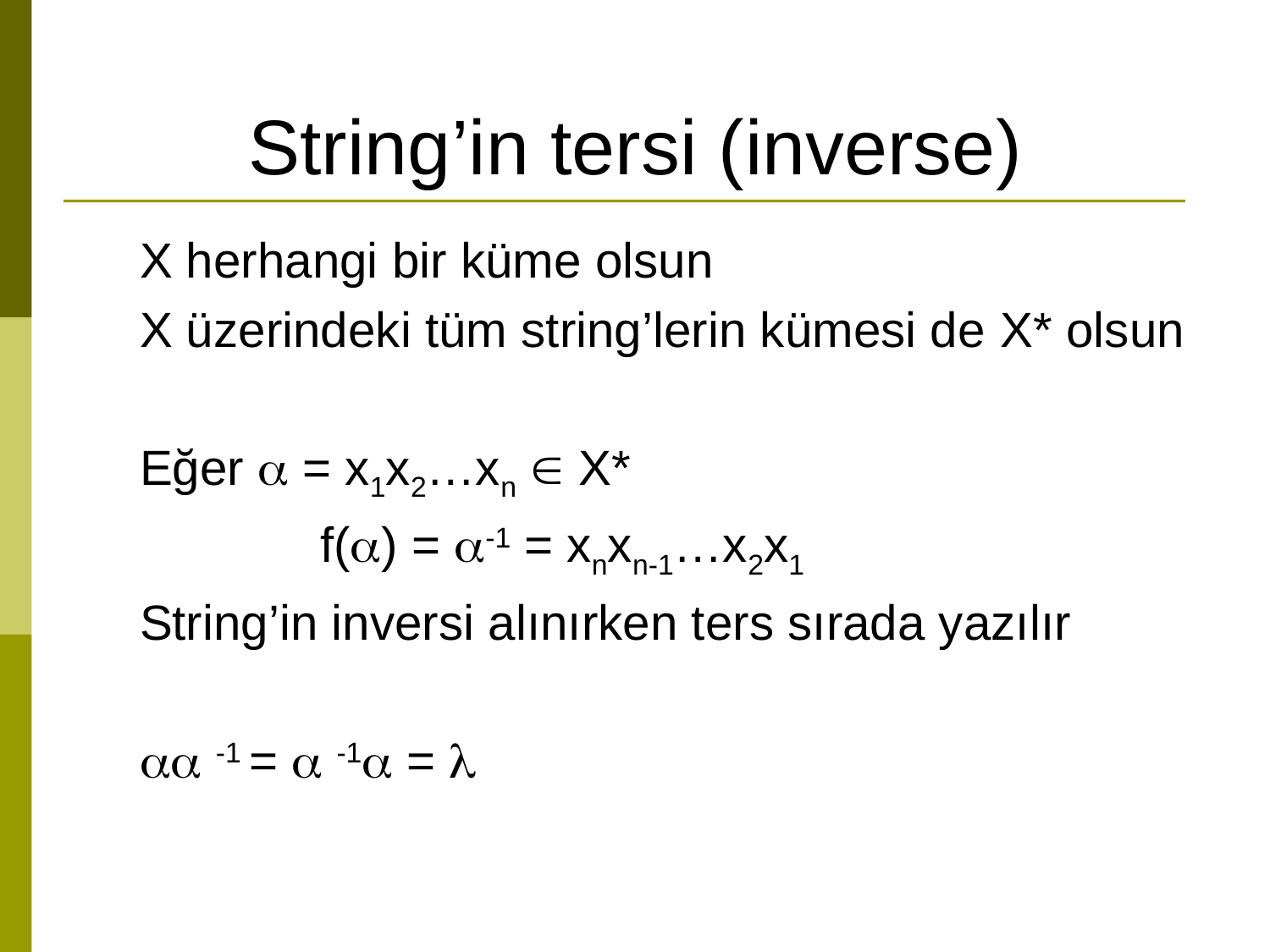

# String’in tersi (inverse)
X herhangi bir küme olsun
X üzerindeki tüm string’lerin kümesi de X* olsun

Eğer α = x1x2…xn ∈ X*
		 f(α) = α-1 = xnxn-1…x2x1
String’in inversi alınırken ters sırada yazılır

αα -1 = α -1α = λ